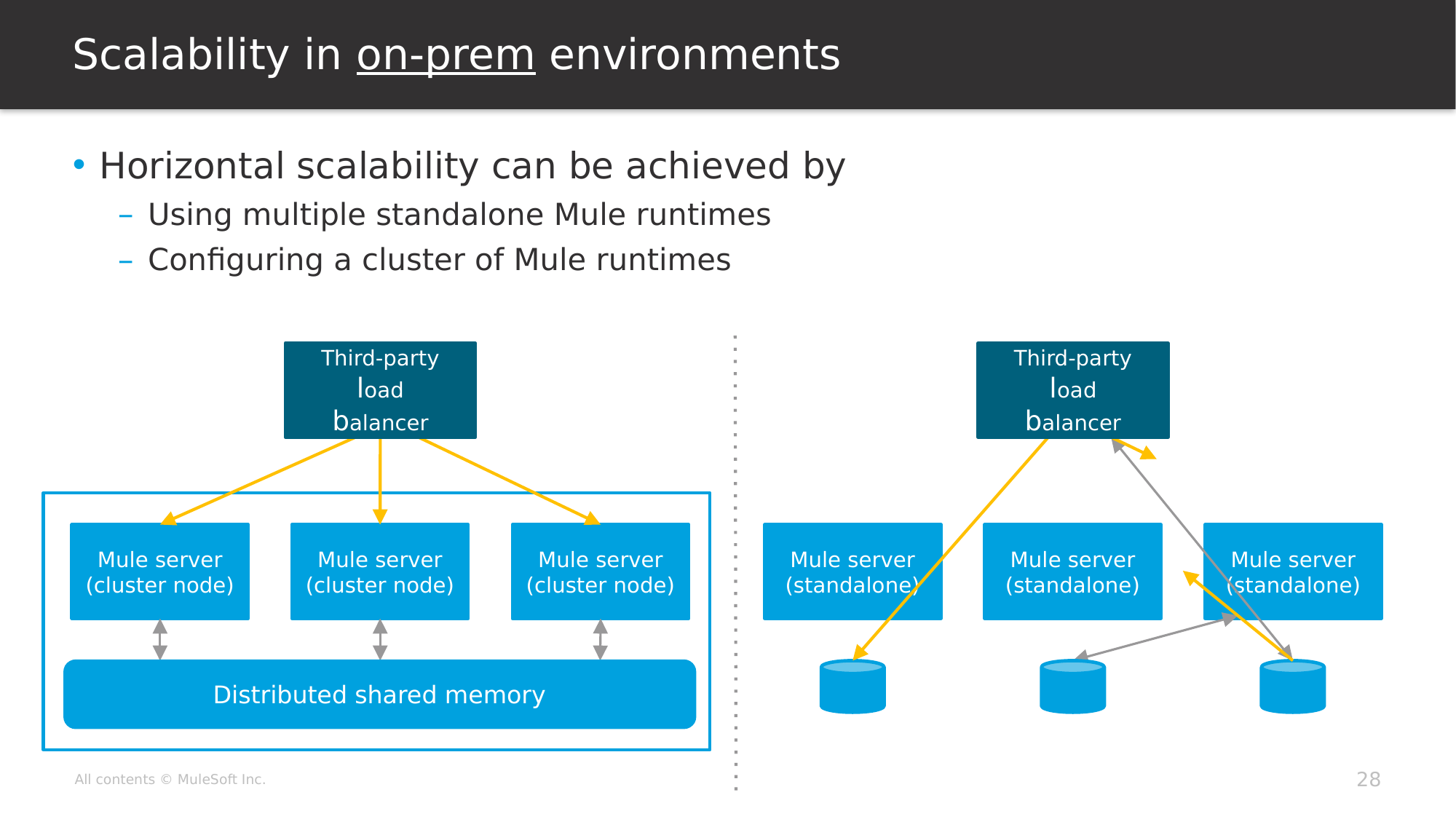

# Scalability in on-prem environments
Horizontal scalability can be achieved by
Using multiple standalone Mule runtimes
Configuring a cluster of Mule runtimes
Third-party
load
balancer
Third-party
load
balancer

Mule server
(cluster node)
Mule server
(cluster node)
Mule server
(cluster node)
Mule server
(standalone)
Mule server
(standalone)
Mule server
(standalone)
Distributed shared memory

28